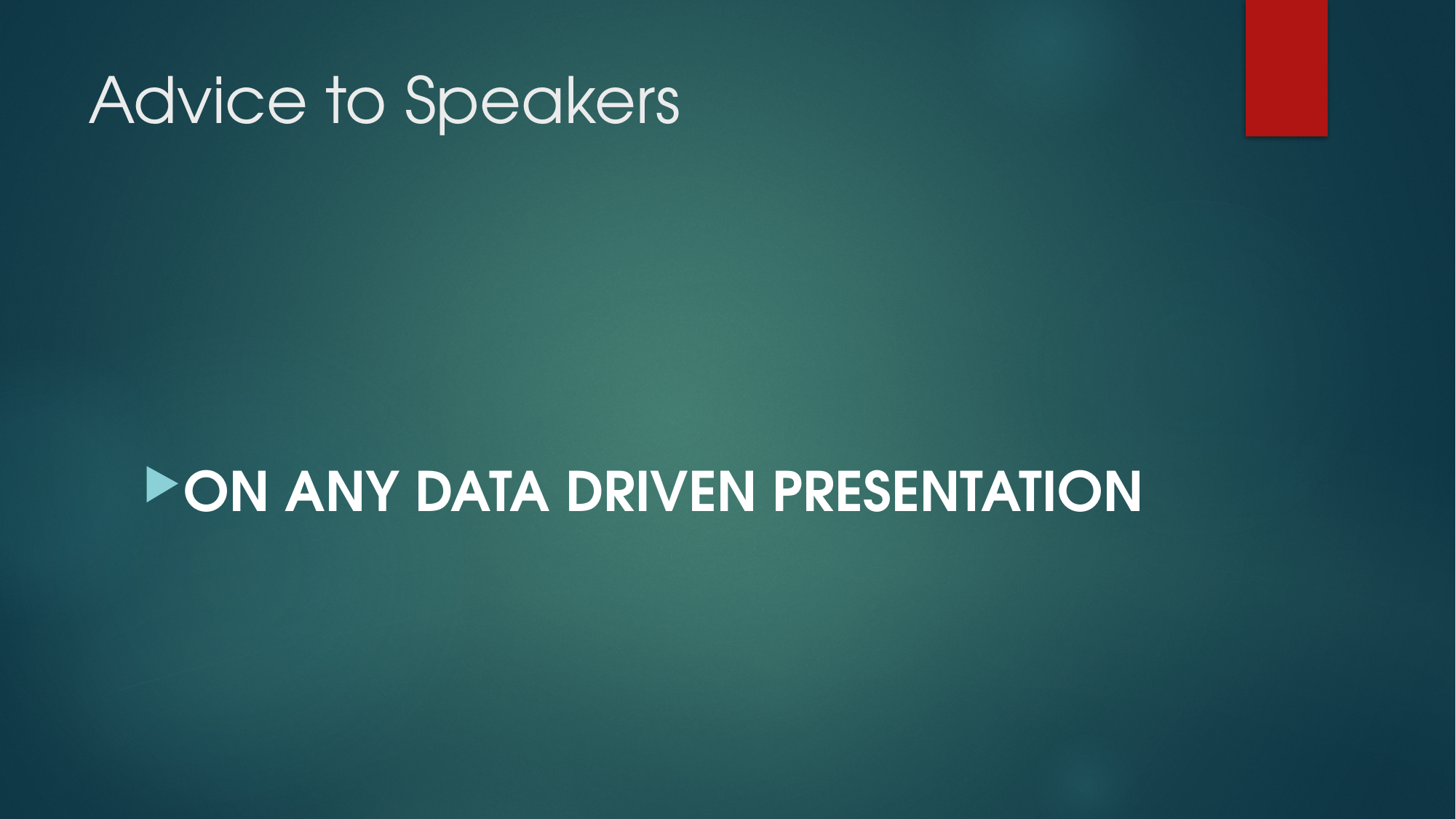

# Advice to Speakers

ON ANY DATA DRIVEN PRESENTATION